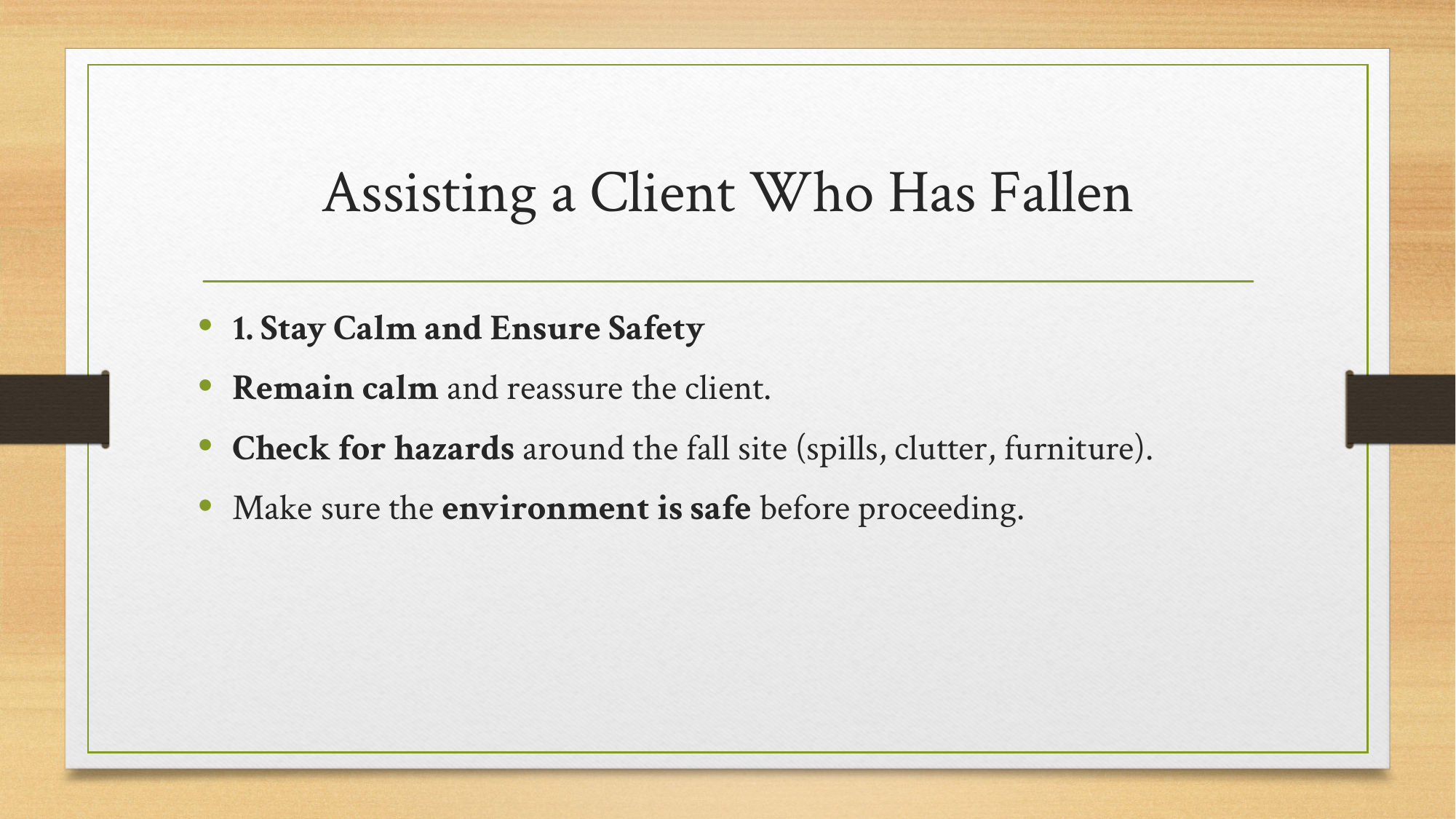

# Assisting a Client Who Has Fallen
1. Stay Calm and Ensure Safety
Remain calm and reassure the client.
Check for hazards around the fall site (spills, clutter, furniture).
Make sure the environment is safe before proceeding.